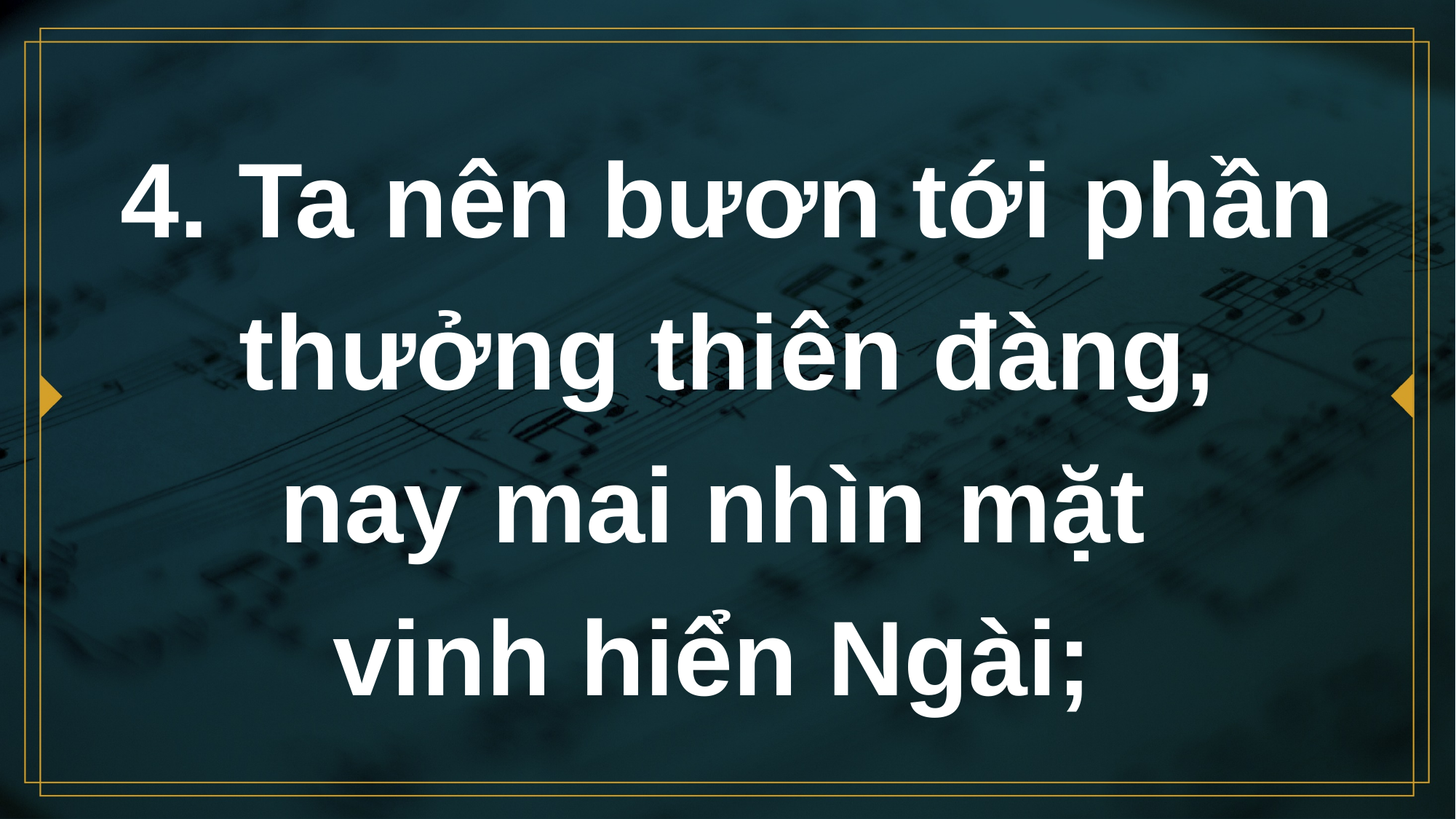

# 4. Ta nên bươn tới phần thưởng thiên đàng, nay mai nhìn mặt vinh hiển Ngài;